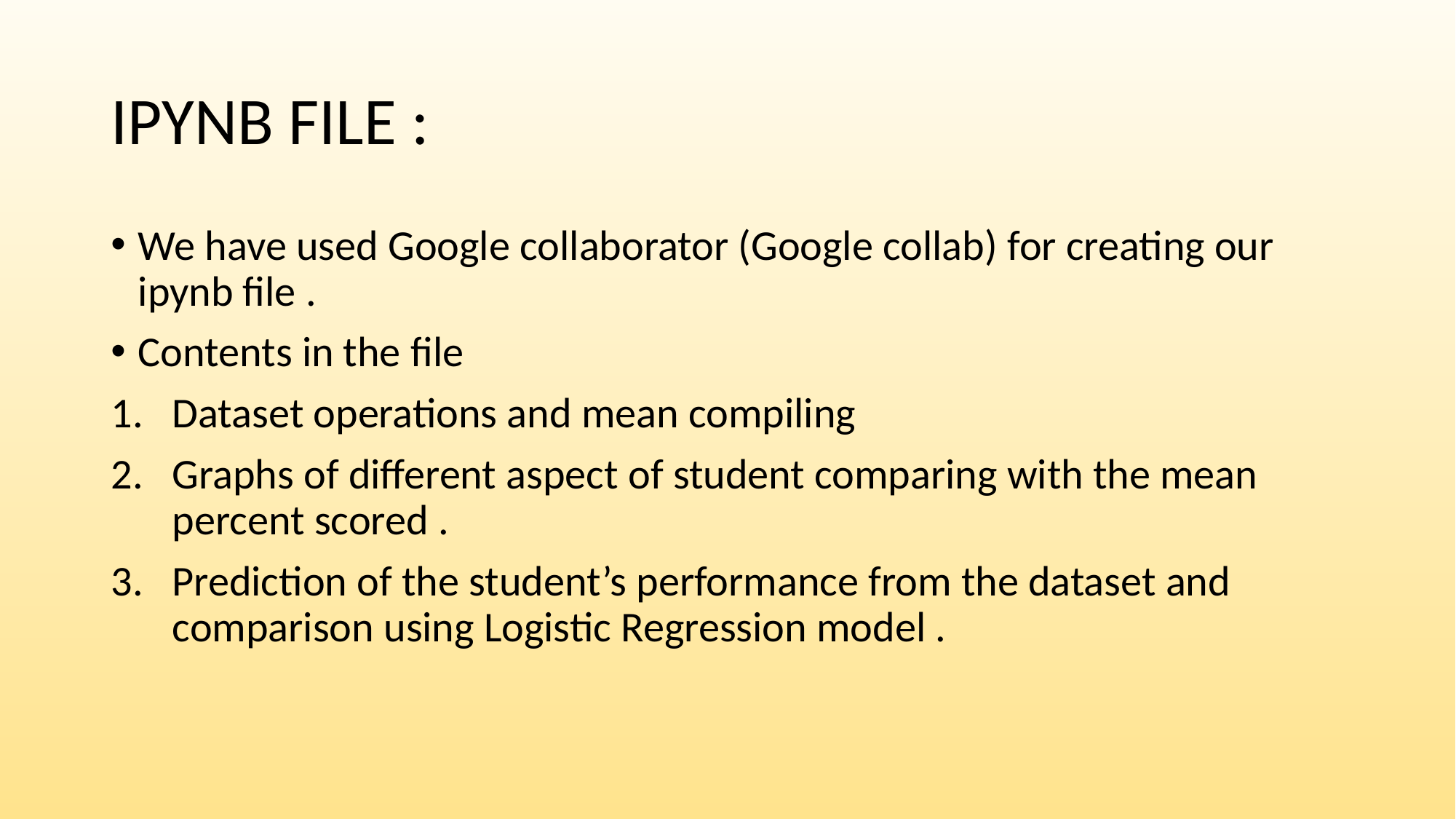

# IPYNB FILE :
We have used Google collaborator (Google collab) for creating our ipynb file .
Contents in the file
Dataset operations and mean compiling
Graphs of different aspect of student comparing with the mean percent scored .
Prediction of the student’s performance from the dataset and comparison using Logistic Regression model .